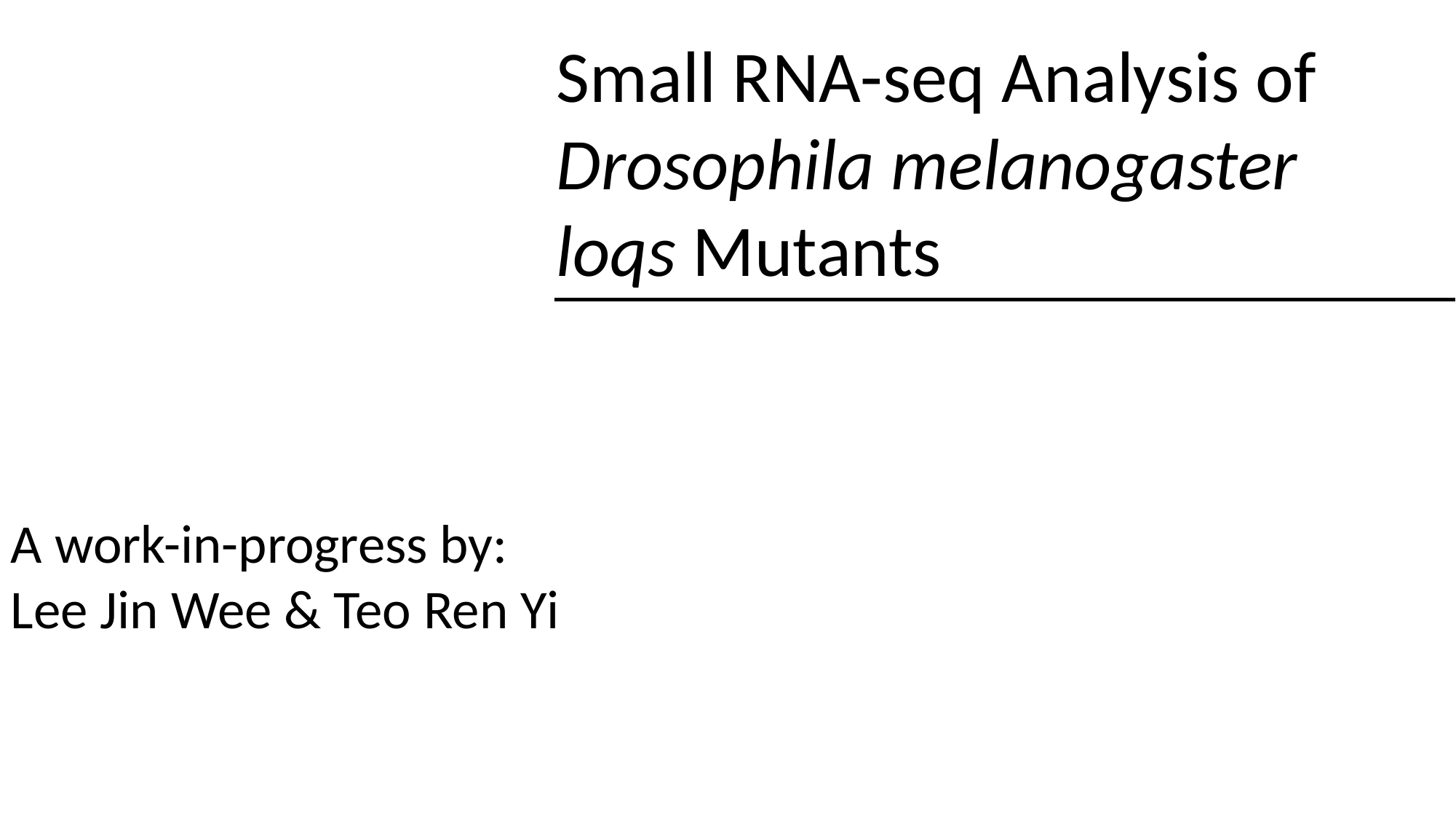

Small RNA-seq Analysis of
Drosophila melanogaster loqs Mutants
A work-in-progress by:
Lee Jin Wee & Teo Ren Yi